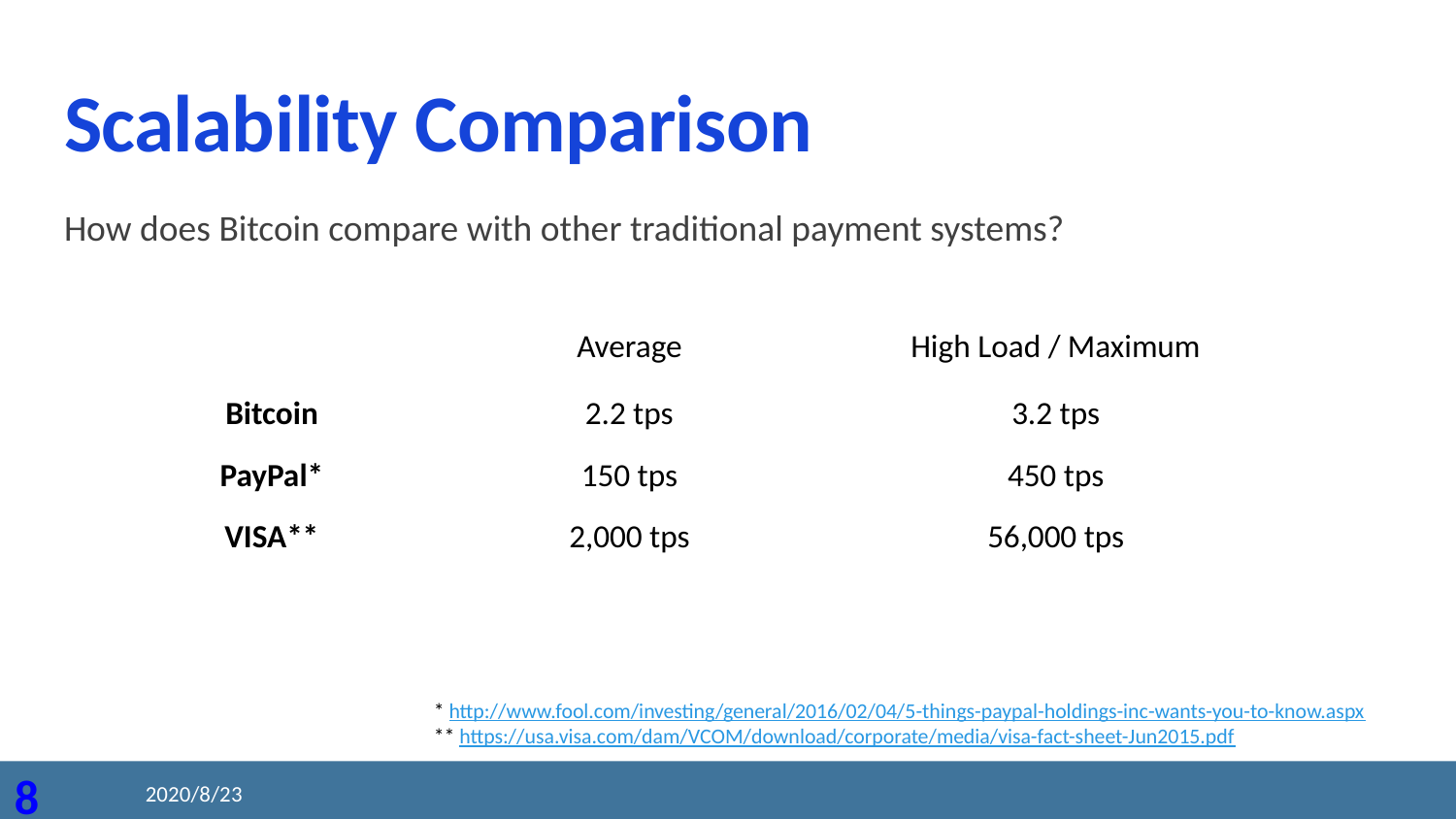

# Scalability Comparison
How does Bitcoin compare with other traditional payment systems?
|  | Average | High Load / Maximum |
| --- | --- | --- |
| Bitcoin | 2.2 tps | 3.2 tps |
| PayPal\* | 150 tps | 450 tps |
| VISA\*\* | 2,000 tps | 56,000 tps |
* http://www.fool.com/investing/general/2016/02/04/5-things-paypal-holdings-inc-wants-you-to-know.aspx
** https://usa.visa.com/dam/VCOM/download/corporate/media/visa-fact-sheet-Jun2015.pdf

2020/8/23